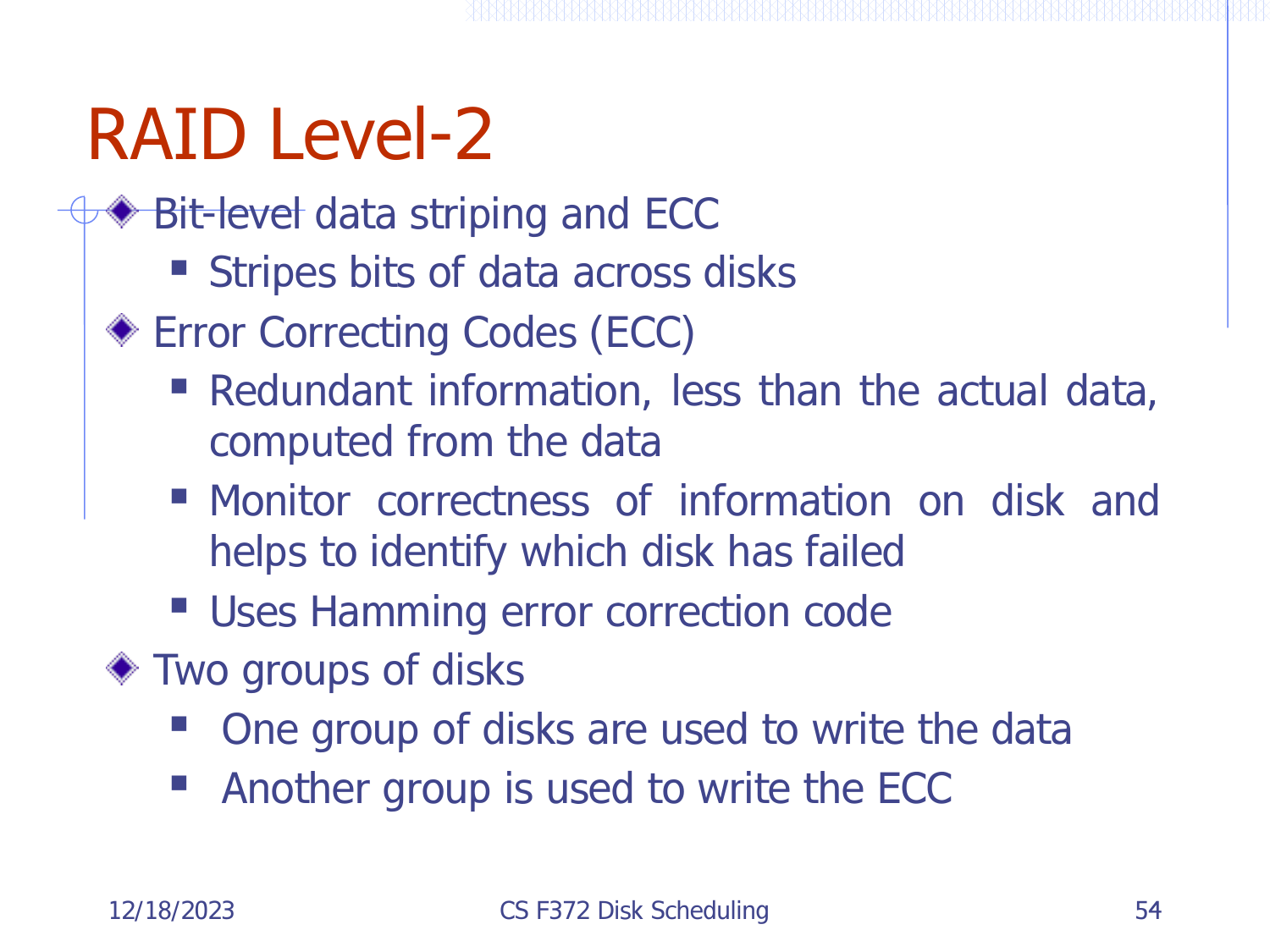

# RAID Level-2
Bit-level data striping and ECC
Stripes bits of data across disks
Error Correcting Codes (ECC)
Redundant information, less than the actual data, computed from the data
Monitor correctness of information on disk and helps to identify which disk has failed
Uses Hamming error correction code
Two groups of disks
 One group of disks are used to write the data
 Another group is used to write the ECC
12/18/2023
CS F372 Disk Scheduling
54